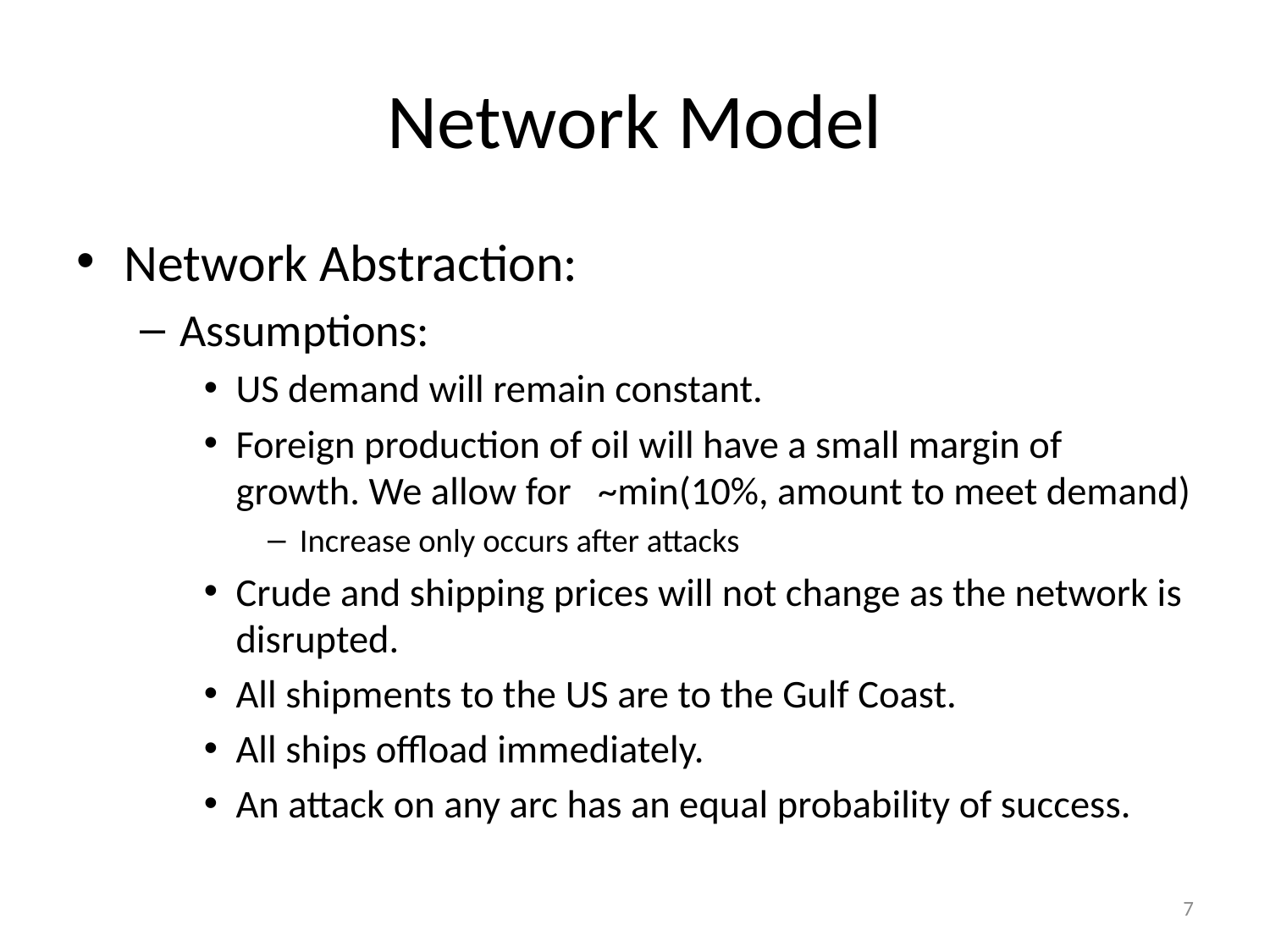

# Network Model
Network Abstraction:
Assumptions:
US demand will remain constant.
Foreign production of oil will have a small margin of growth. We allow for   ~min(10%, amount to meet demand)
Increase only occurs after attacks
Crude and shipping prices will not change as the network is disrupted.
All shipments to the US are to the Gulf Coast.
All ships offload immediately.
An attack on any arc has an equal probability of success.
7